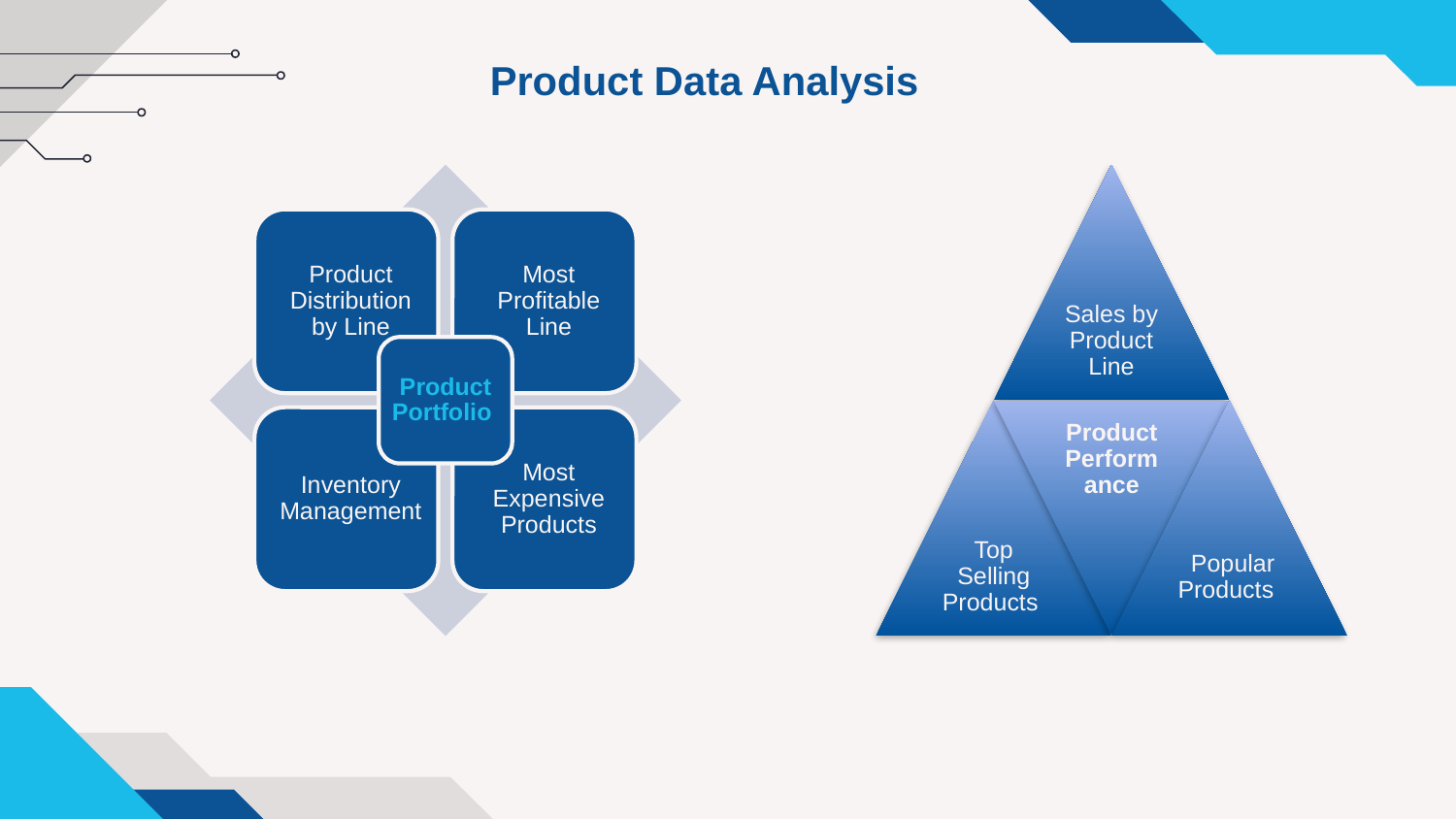

Product Data Analysis
Product Distribution by Line
Most Profitable Line
Inventory Management
Most Expensive Products
Sales by Product Line
Top Selling Products
Product Performance
 Popular Products

Product Portfolio